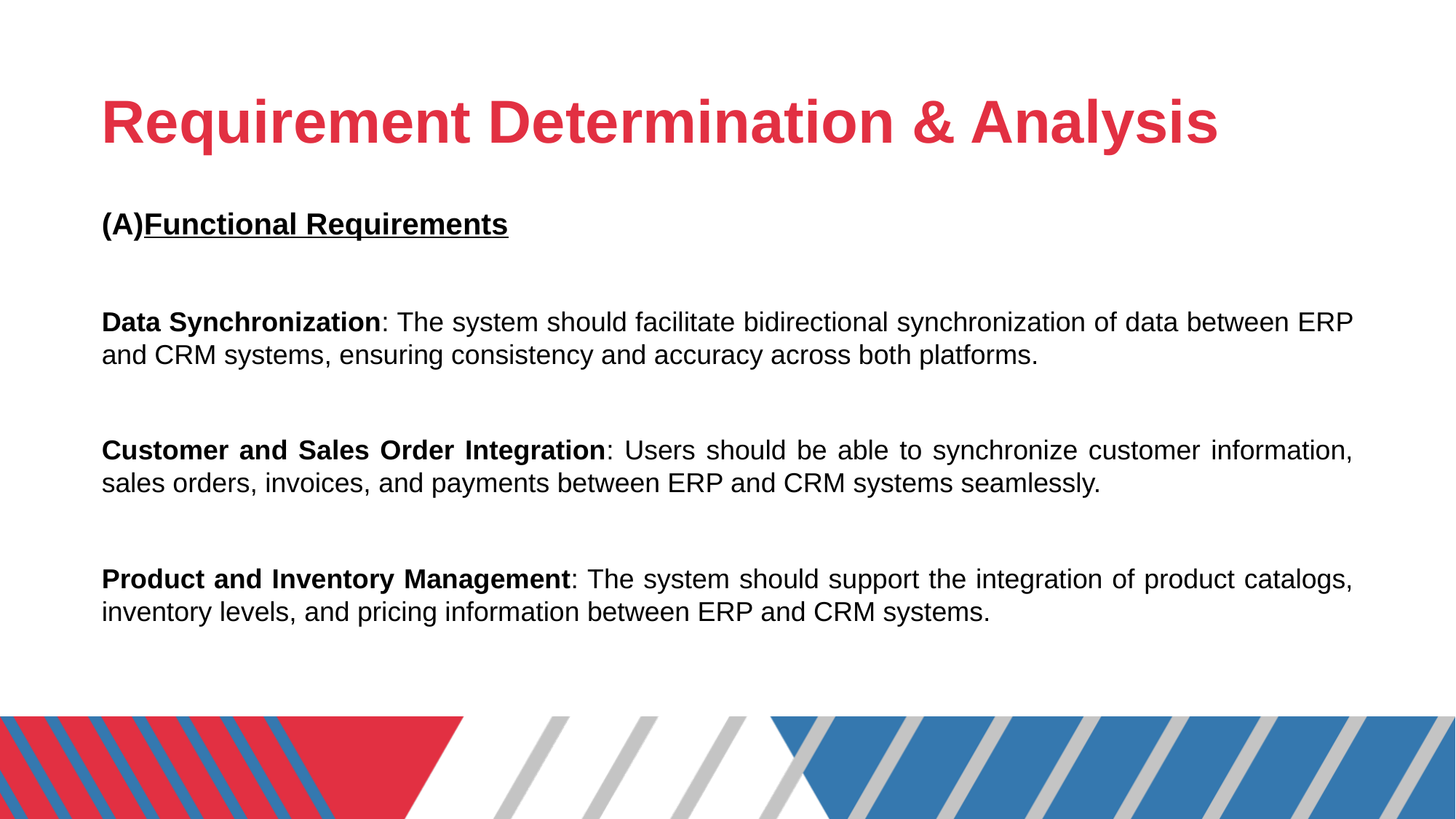

# Requirement Determination & Analysis

Functional Requirements

Data Synchronization: The system should facilitate bidirectional synchronization of data between ERP and CRM systems, ensuring consistency and accuracy across both platforms.

Customer and Sales Order Integration: Users should be able to synchronize customer information, sales orders, invoices, and payments between ERP and CRM systems seamlessly.

Product and Inventory Management: The system should support the integration of product catalogs, inventory levels, and pricing information between ERP and CRM systems.